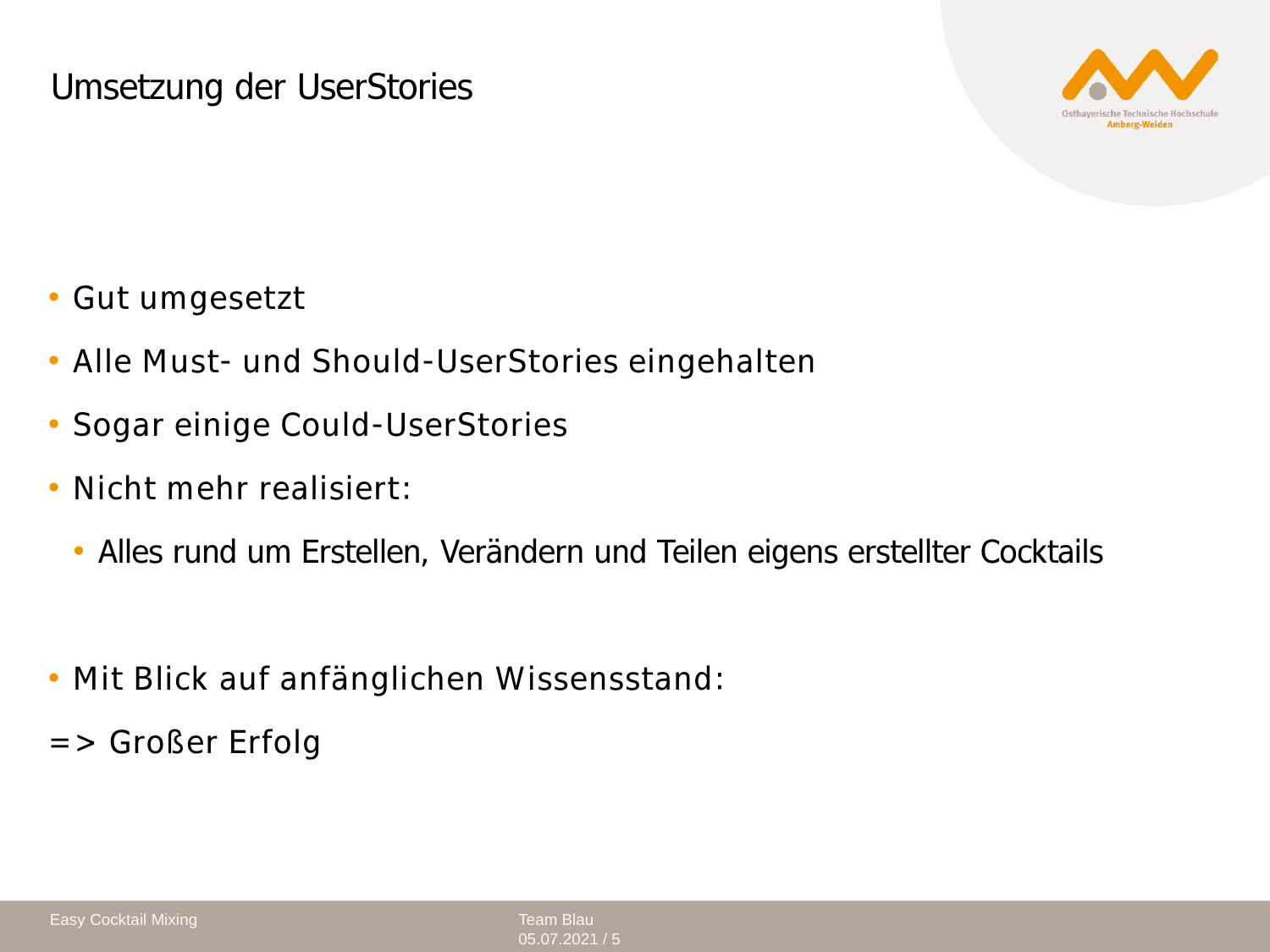

# Umsetzung der UserStories
Gut umgesetzt
Alle Must- und Should-UserStories eingehalten
Sogar einige Could-UserStories
Nicht mehr realisiert:
Alles rund um Erstellen, Verändern und Teilen eigens erstellter Cocktails

Mit Blick auf anfänglichen Wissensstand:
=> Großer Erfolg